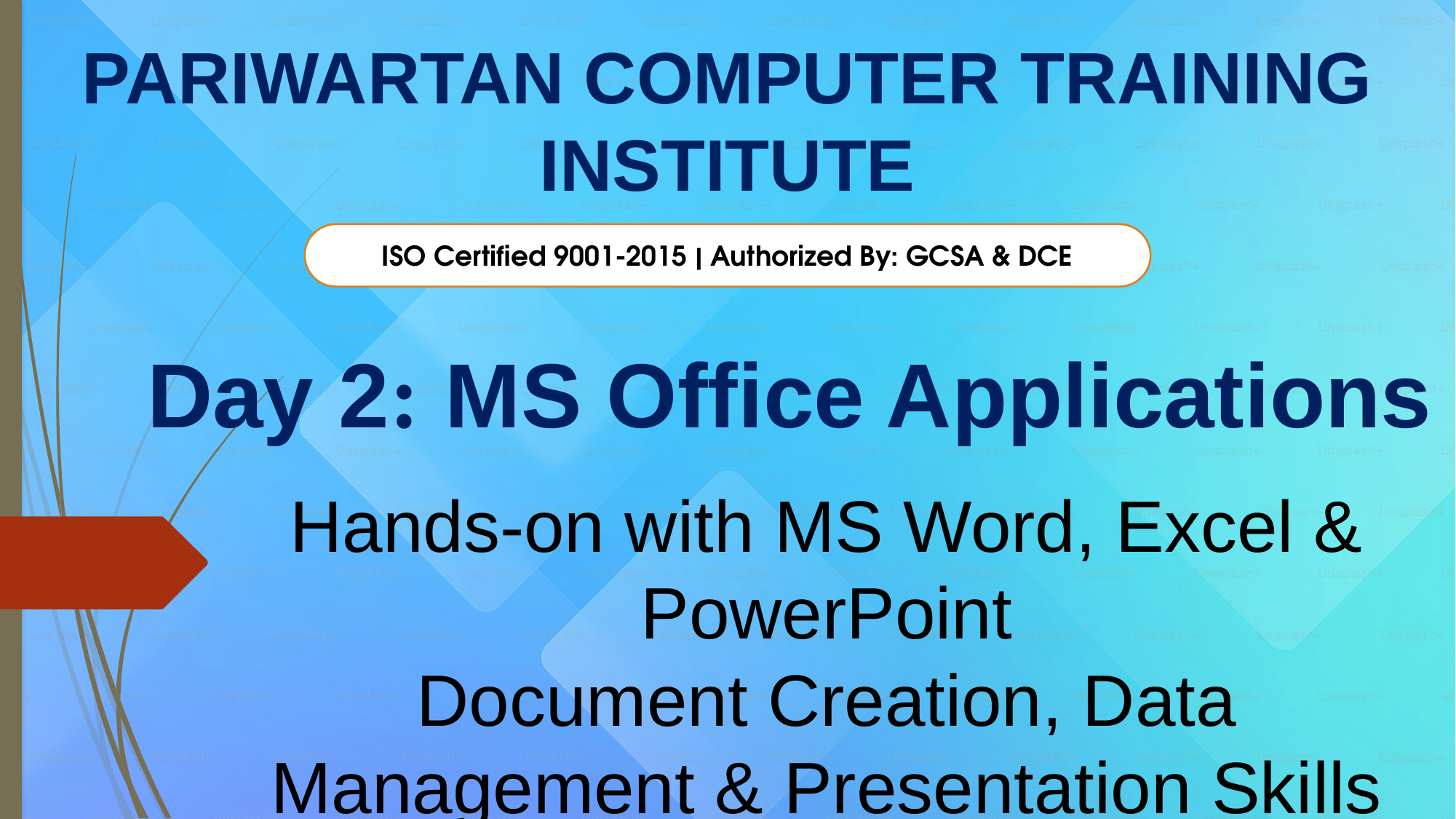

PARIWARTAN COMPUTER TRAINING INSTITUTE
ISO Certified 9001-2015 | Authorized By: GCSA & DCE
# Day 2: MS Office Applications
Hands-on with MS Word, Excel & PowerPoint
Document Creation, Data Management & Presentation Skills